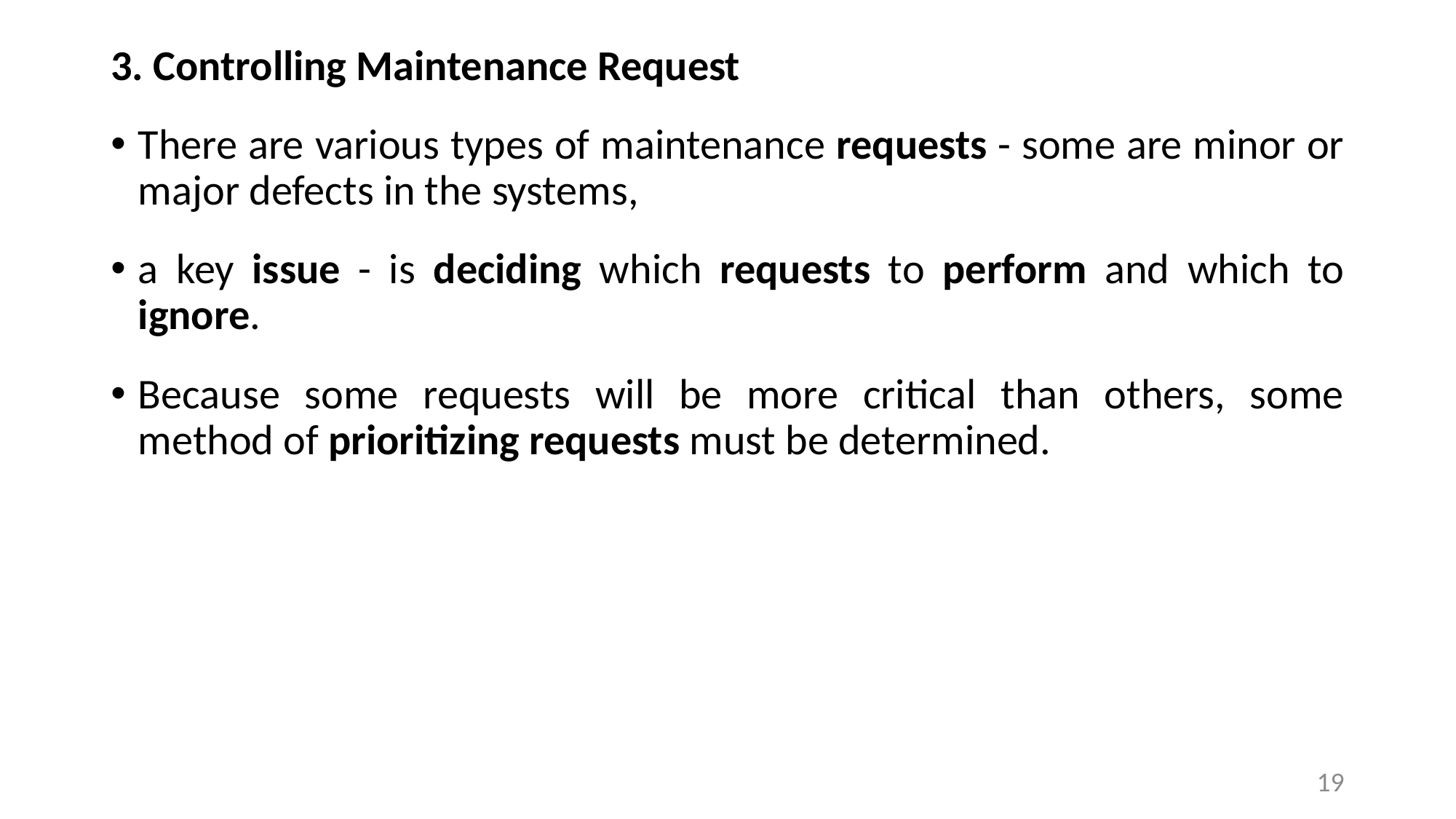

3. Controlling Maintenance Request
There are various types of maintenance requests - some are minor or major defects in the systems,
a key issue - is deciding which requests to perform and which to ignore.
Because some requests will be more critical than others, some method of prioritizing requests must be determined.
19